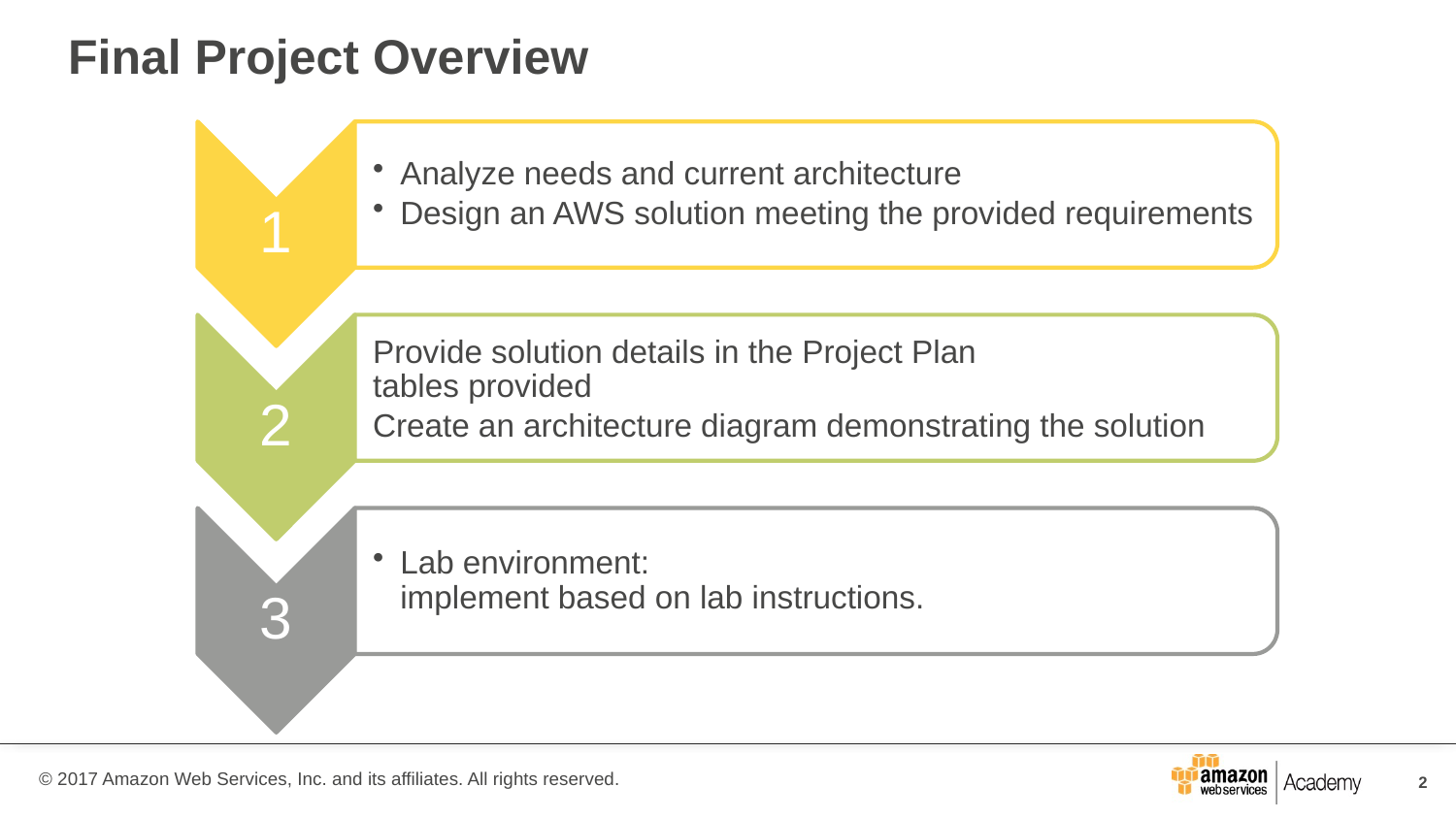

# Final Project Overview
1
Analyze needs and current architecture
Design an AWS solution meeting the provided requirements
2
Provide solution details in the Project Plan
tables provided
Create an architecture diagram demonstrating the solution
3
Lab environment:
implement based on lab instructions.